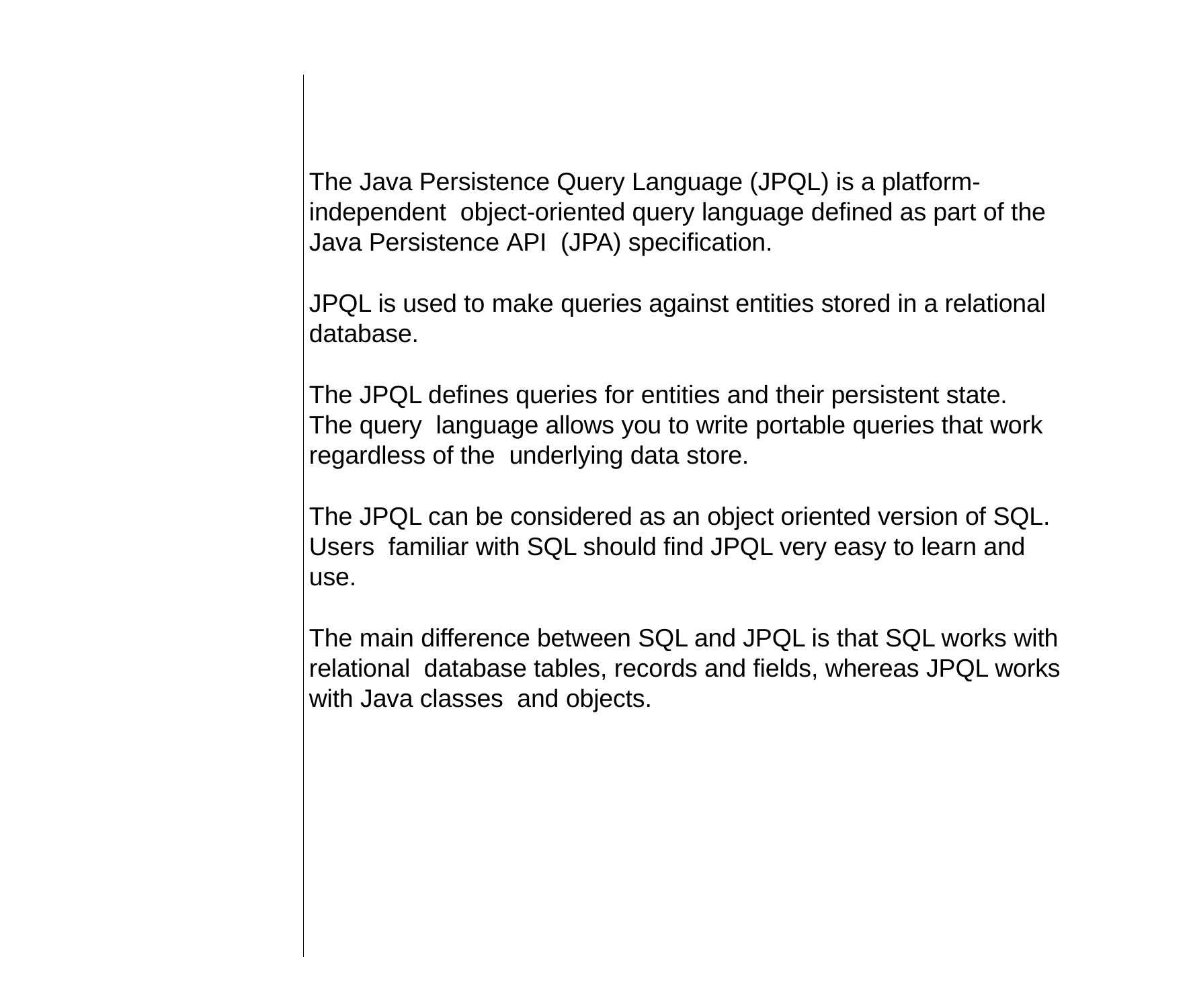

The Java Persistence Query Language (JPQL) is a platform-independent  object-oriented query language defined as part of the Java Persistence API  (JPA) specification.

JPQL is used to make queries against entities stored in a relational database.

The JPQL defines queries for entities and their persistent state. The query  language allows you to write portable queries that work regardless of the  underlying data store.

The JPQL can be considered as an object oriented version of SQL. Users  familiar with SQL should find JPQL very easy to learn and use.

The main difference between SQL and JPQL is that SQL works with relational  database tables, records and fields, whereas JPQL works with Java classes  and objects.